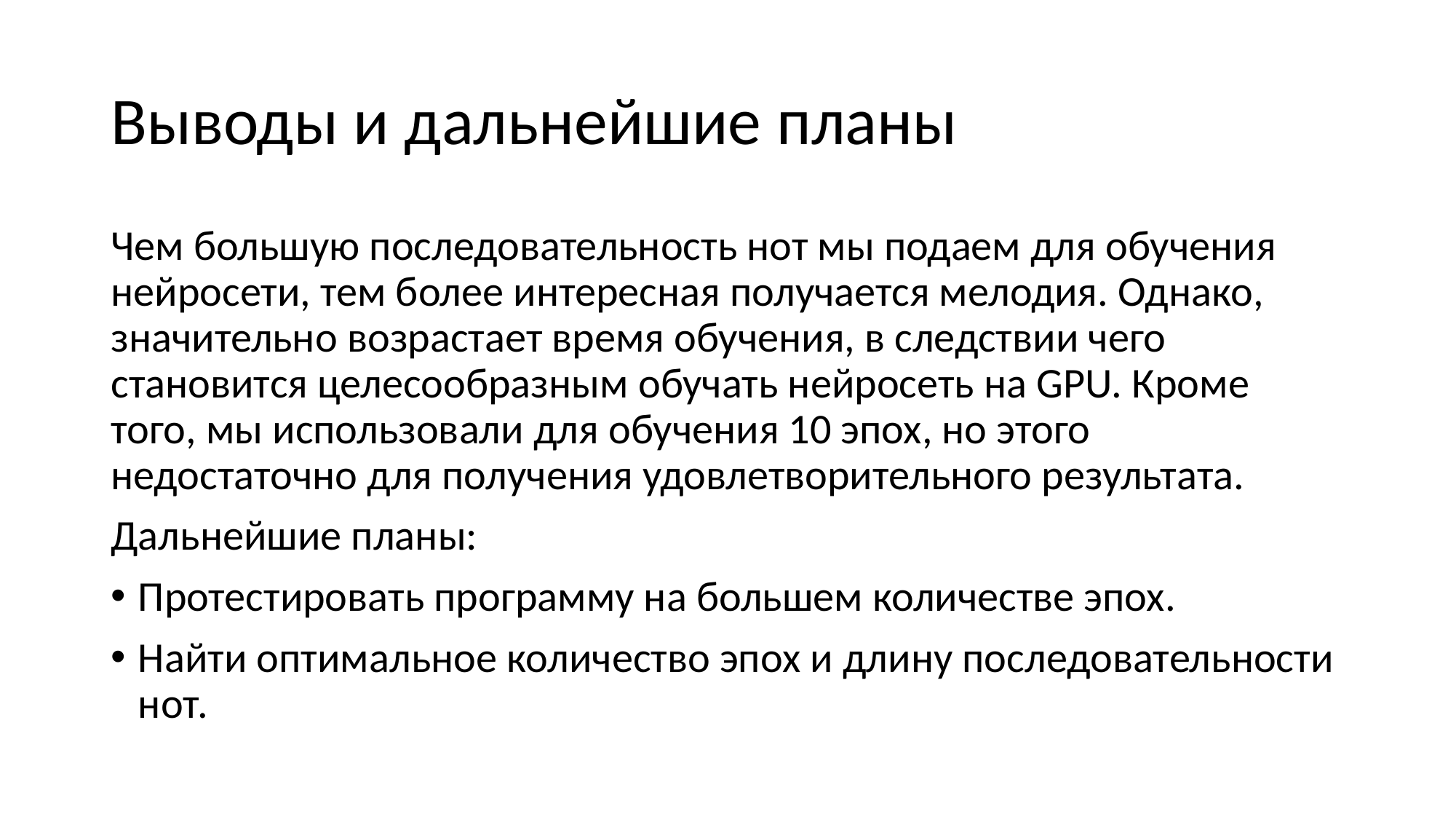

# Выводы и дальнейшие планы
Чем большую последовательность нот мы подаем для обучения нейросети, тем более интересная получается мелодия. Однако, значительно возрастает время обучения, в следствии чего становится целесообразным обучать нейросеть на GPU. Кроме того, мы использовали для обучения 10 эпох, но этого недостаточно для получения удовлетворительного результата.
Дальнейшие планы:
Протестировать программу на большем количестве эпох.
Найти оптимальное количество эпох и длину последовательности нот.